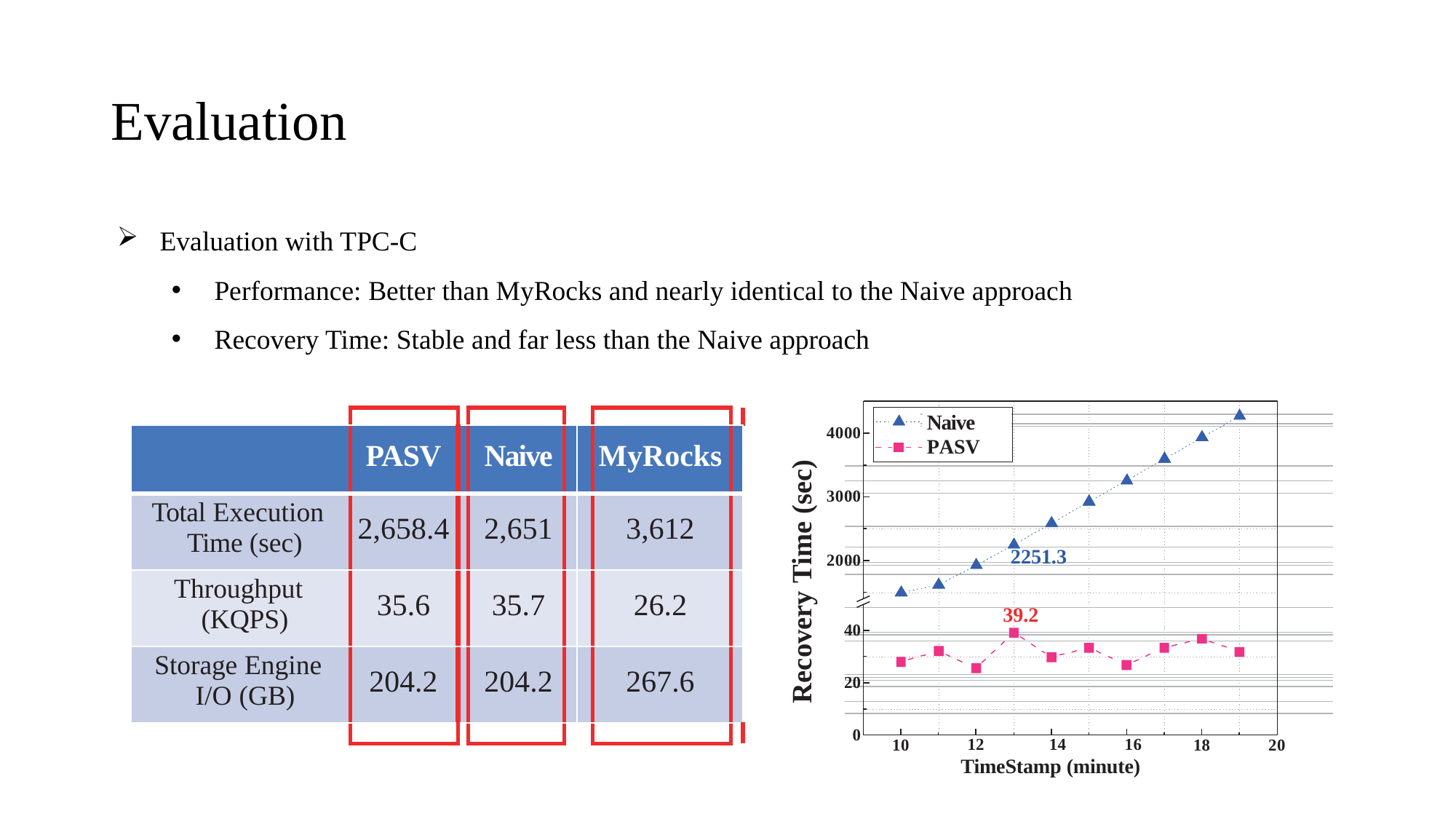

# Evaluation
Evaluation with TPC-C
Performance: Better than MyRocks and nearly identical to the Naive approach
Recovery Time: Stable and far less than the Naive approach

Naive
PASV

|  |  |  |  |  |  |  |  |
| --- | --- | --- | --- | --- | --- | --- | --- |
|  | PASV |  | Naive |  |  | MyRocks |  |
| Total Execution Time (sec) | 2,658.4 |  | 2,651 |  |  | 3,612 |  |
| Throughput (KQPS) | 35.6 |  | 35.7 |  |  | 26.2 |  |
| Storage Engine I/O (GB) | 204.2 |  | 204.2 |  |  | 267.6 |  |
|  |  |  |  |  |  |  |  |

MyRocks

4000

Recovery Time (sec)

3000

2251.3

2000

39.2

40

20

0

10
12	14	16
TimeStamp (minute)
18
20